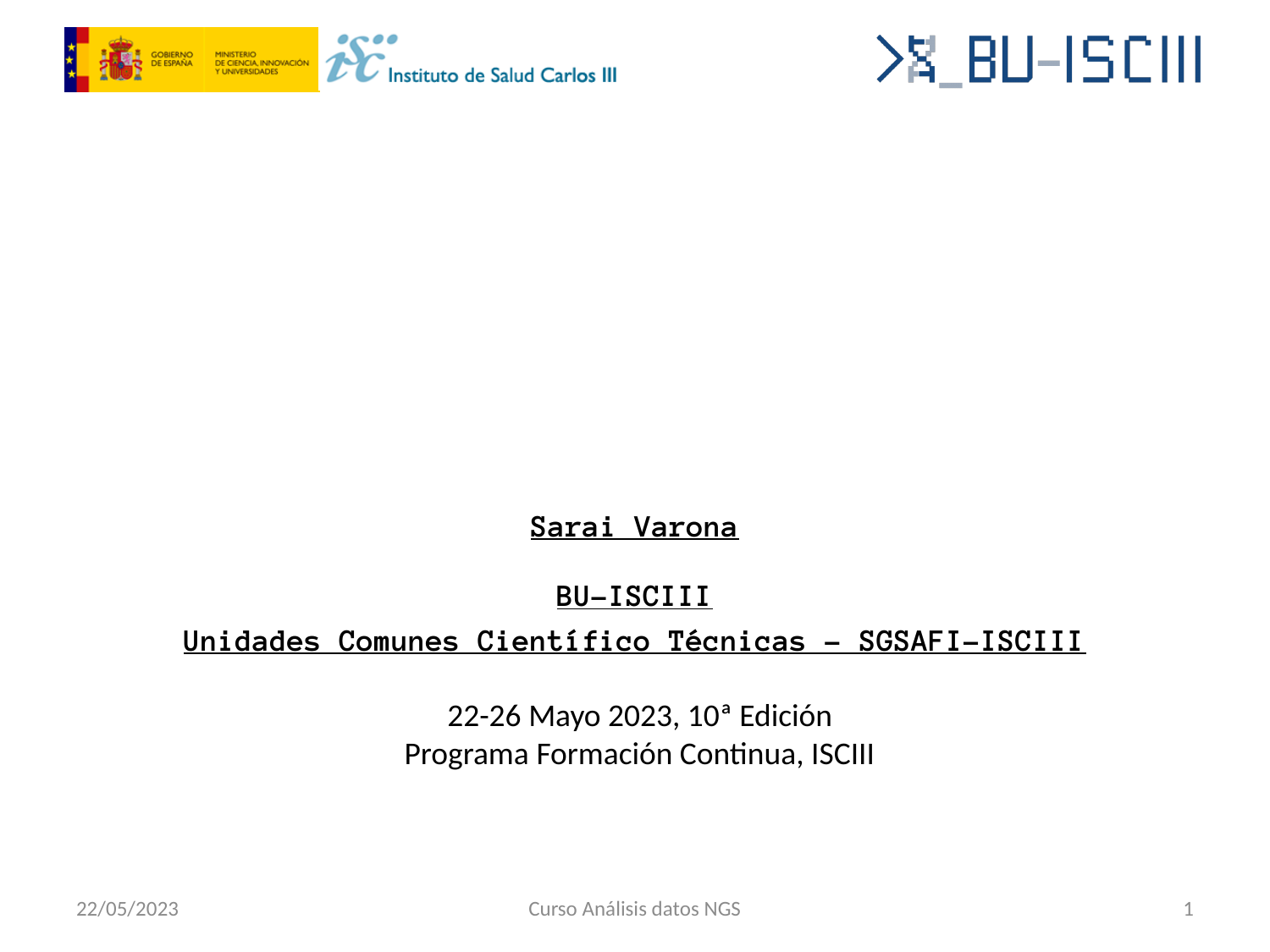

Session 2 – Linux environment review
Sarai Varona
BU-ISCIII
Unidades Comunes Científico Técnicas – SGSAFI-ISCIII
22-26 Mayo 2023, 10ª Edición
Programa Formación Continua, ISCIII
22/05/2023
Curso Análisis datos NGS
1